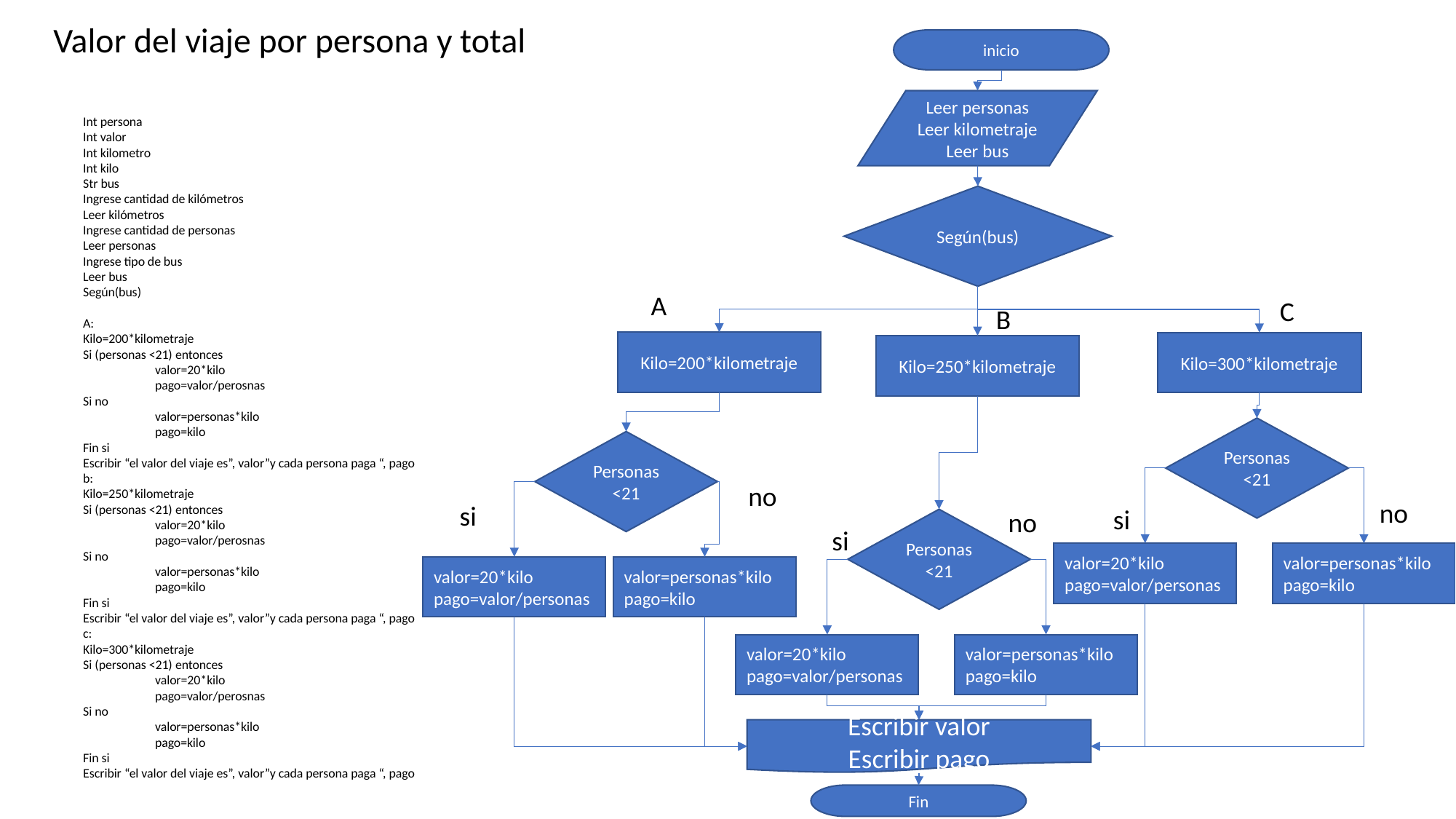

# Valor del viaje por persona y total
inicio
Leer personas
Leer kilometraje
Leer bus
Int persona
Int valor
Int kilometro
Int kilo
Str bus
Ingrese cantidad de kilómetros
Leer kilómetros
Ingrese cantidad de personas
Leer personas
Ingrese tipo de bus
Leer bus
Según(bus)

A:
Kilo=200*kilometraje
Si (personas <21) entonces
	valor=20*kilo
	pago=valor/perosnas
Si no
	valor=personas*kilo
	pago=kilo
Fin si
Escribir “el valor del viaje es”, valor”y cada persona paga “, pago
b:
Kilo=250*kilometraje
Si (personas <21) entonces
	valor=20*kilo
	pago=valor/perosnas
Si no
	valor=personas*kilo
	pago=kilo
Fin si
Escribir “el valor del viaje es”, valor”y cada persona paga “, pago
c:
Kilo=300*kilometraje
Si (personas <21) entonces
	valor=20*kilo
	pago=valor/perosnas
Si no
	valor=personas*kilo
	pago=kilo
Fin si
Escribir “el valor del viaje es”, valor”y cada persona paga “, pago

Según(bus)
A
C
B
Kilo=200*kilometraje
Kilo=300*kilometraje
Kilo=250*kilometraje
Personas<21
Personas<21
no
no
si
si
no
Personas<21
si
valor=personas*kilo
pago=kilo
valor=20*kilo
pago=valor/personas
valor=personas*kilo
pago=kilo
valor=20*kilo
pago=valor/personas
valor=personas*kilo
pago=kilo
valor=20*kilo
pago=valor/personas
Escribir valor
Escribir pago
Fin